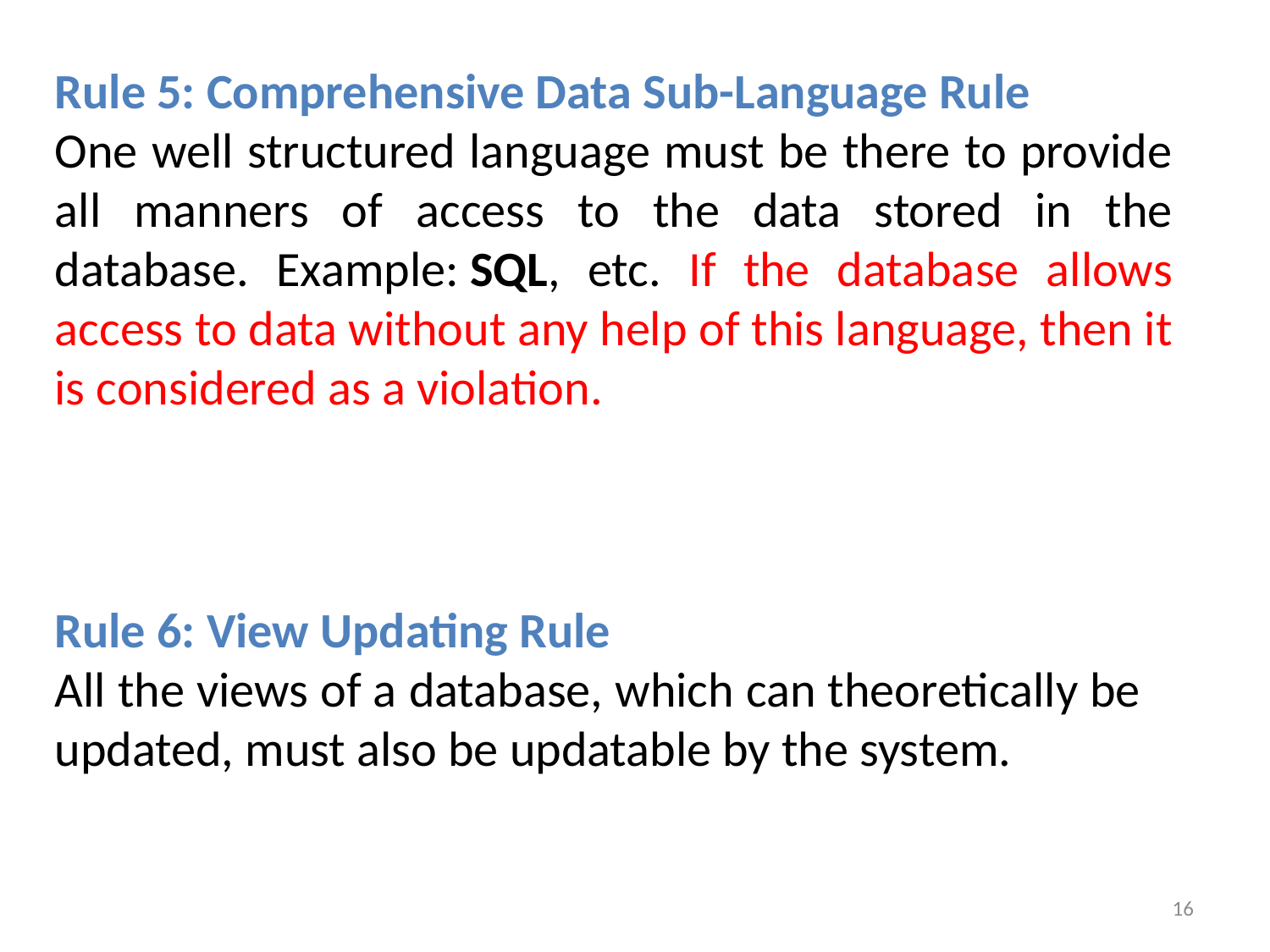

Rule 5: Comprehensive Data Sub-Language Rule
One well structured language must be there to provide all manners of access to the data stored in the database. Example: SQL, etc. If the database allows access to data without any help of this language, then it is considered as a violation.
Rule 6: View Updating Rule
All the views of a database, which can theoretically be updated, must also be updatable by the system.

16